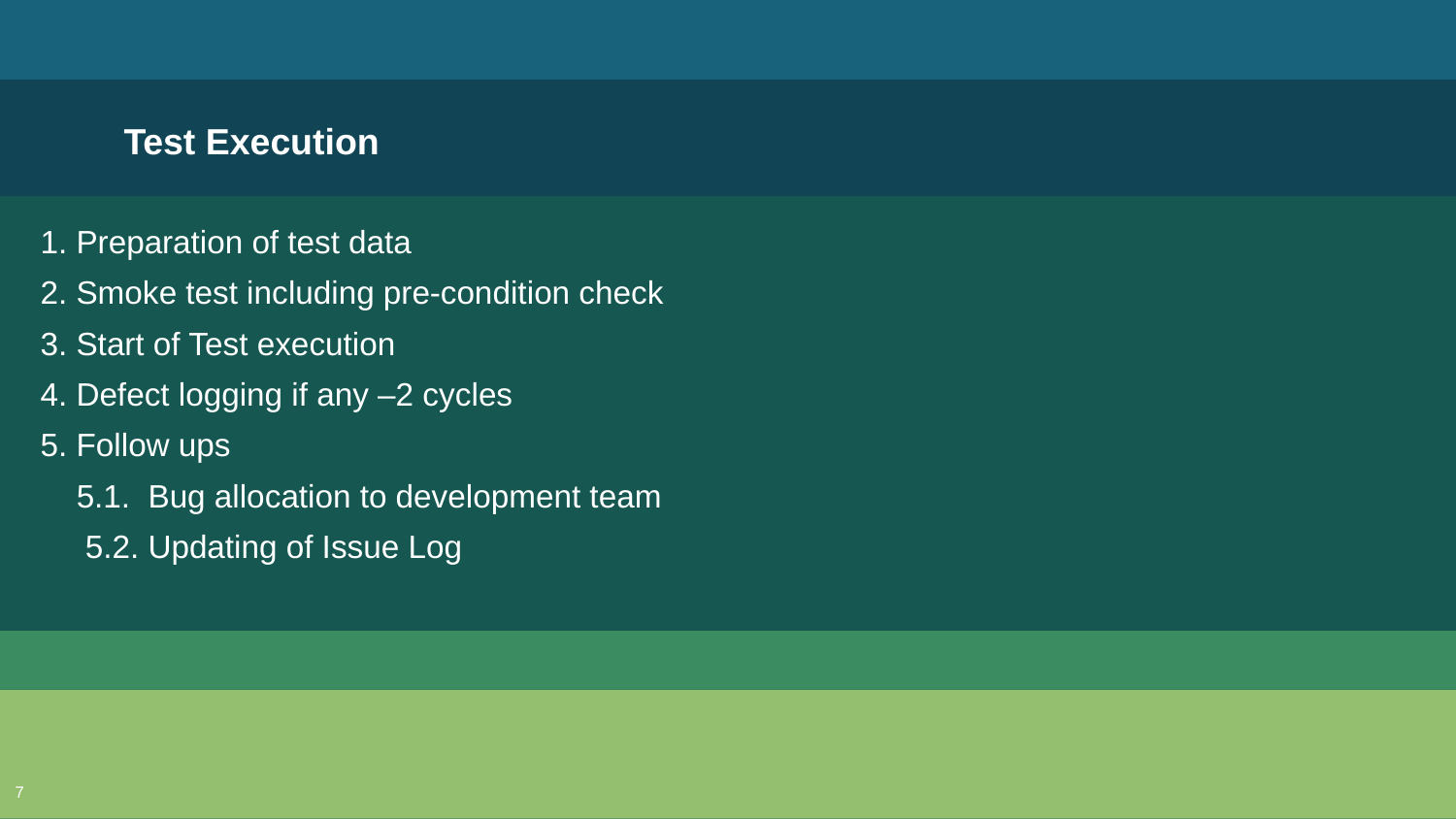

​
1. Preparation of test data​
2. Smoke test including pre-condition check​
3. Start of Test execution​
4. Defect logging if any –2 cycles​
5. Follow ups​
    5.1.  Bug allocation to development team​
     5.2. Updating of Issue Log​
​

Test Execution
7